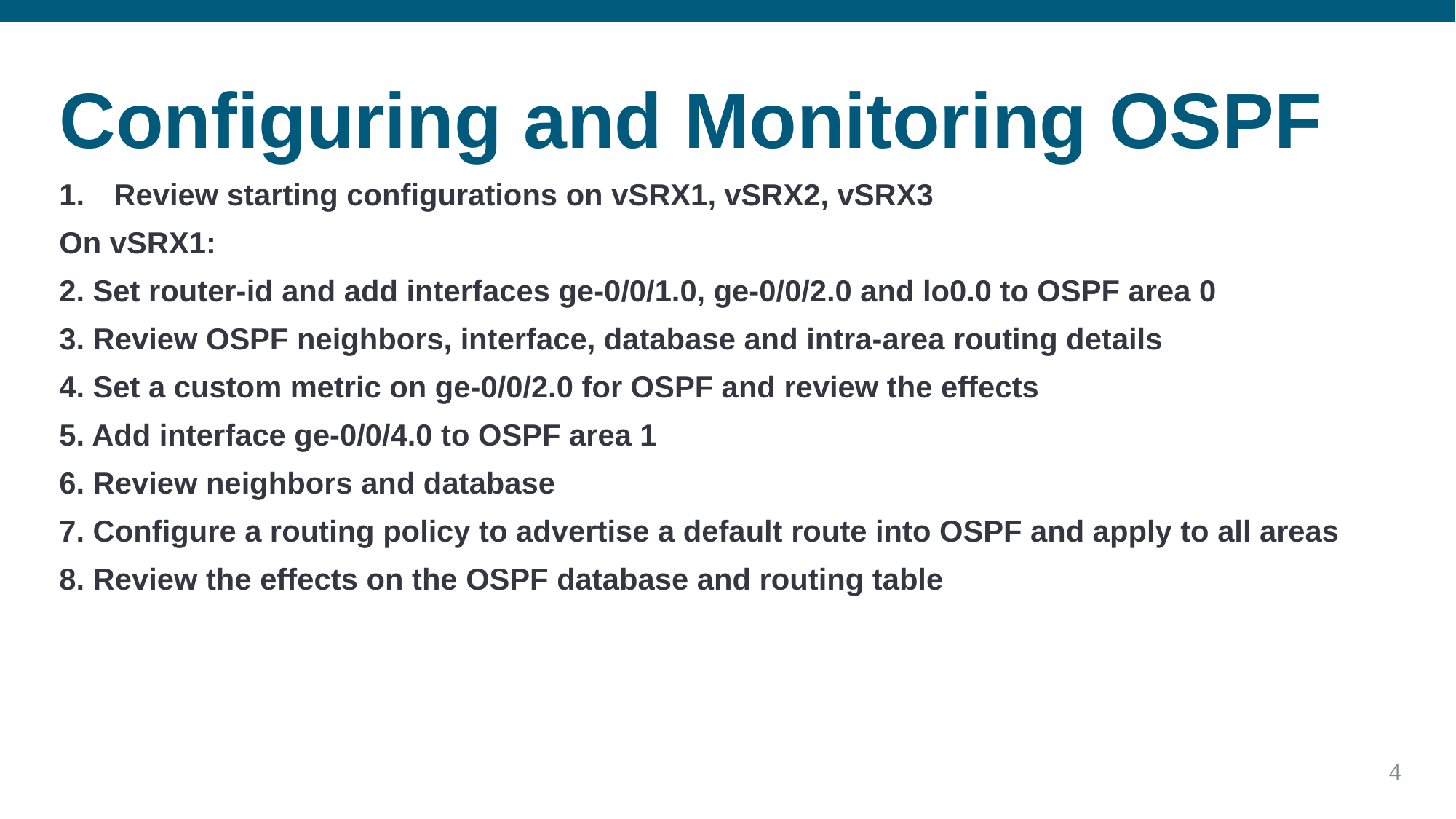

# Configuring and Monitoring OSPF
Review starting configurations on vSRX1, vSRX2, vSRX3
On vSRX1:
2. Set router-id and add interfaces ge-0/0/1.0, ge-0/0/2.0 and lo0.0 to OSPF area 0
3. Review OSPF neighbors, interface, database and intra-area routing details
4. Set a custom metric on ge-0/0/2.0 for OSPF and review the effects
5. Add interface ge-0/0/4.0 to OSPF area 1
6. Review neighbors and database
7. Configure a routing policy to advertise a default route into OSPF and apply to all areas
8. Review the effects on the OSPF database and routing table